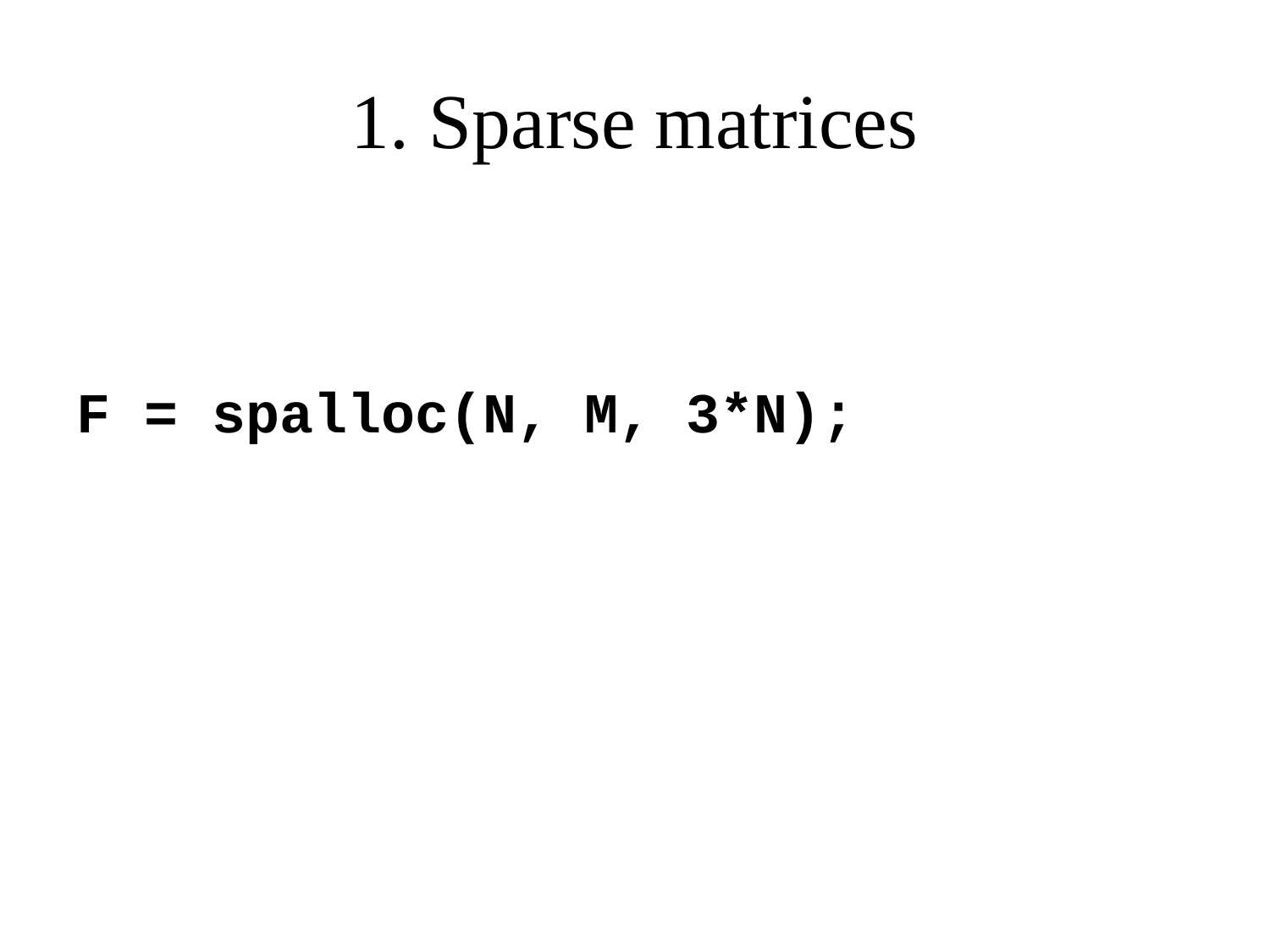

# 1. Sparse matrices
F = spalloc(N, M, 3*N);